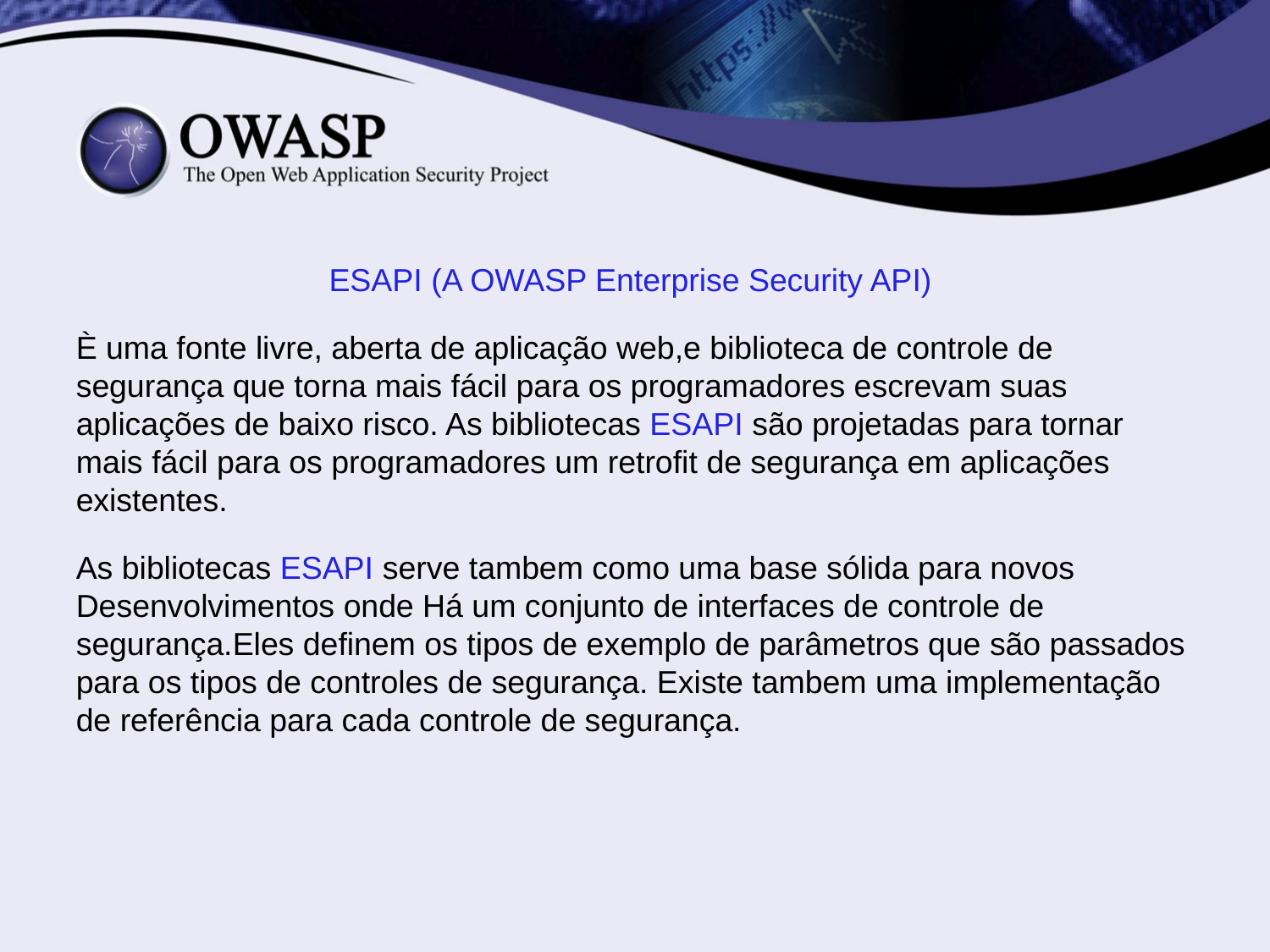

ESAPI (A OWASP Enterprise Security API)

È uma fonte livre, aberta de aplicação web,e biblioteca de controle de segurança que torna mais fácil para os programadores escrevam suas aplicações de baixo risco. As bibliotecas ESAPI são projetadas para tornar mais fácil para os programadores um retrofit de segurança em aplicações existentes.

As bibliotecas ESAPI serve tambem como uma base sólida para novos Desenvolvimentos onde Há um conjunto de interfaces de controle de segurança.Eles definem os tipos de exemplo de parâmetros que são passados para os tipos de controles de segurança. Existe tambem uma implementação de referência para cada controle de segurança.